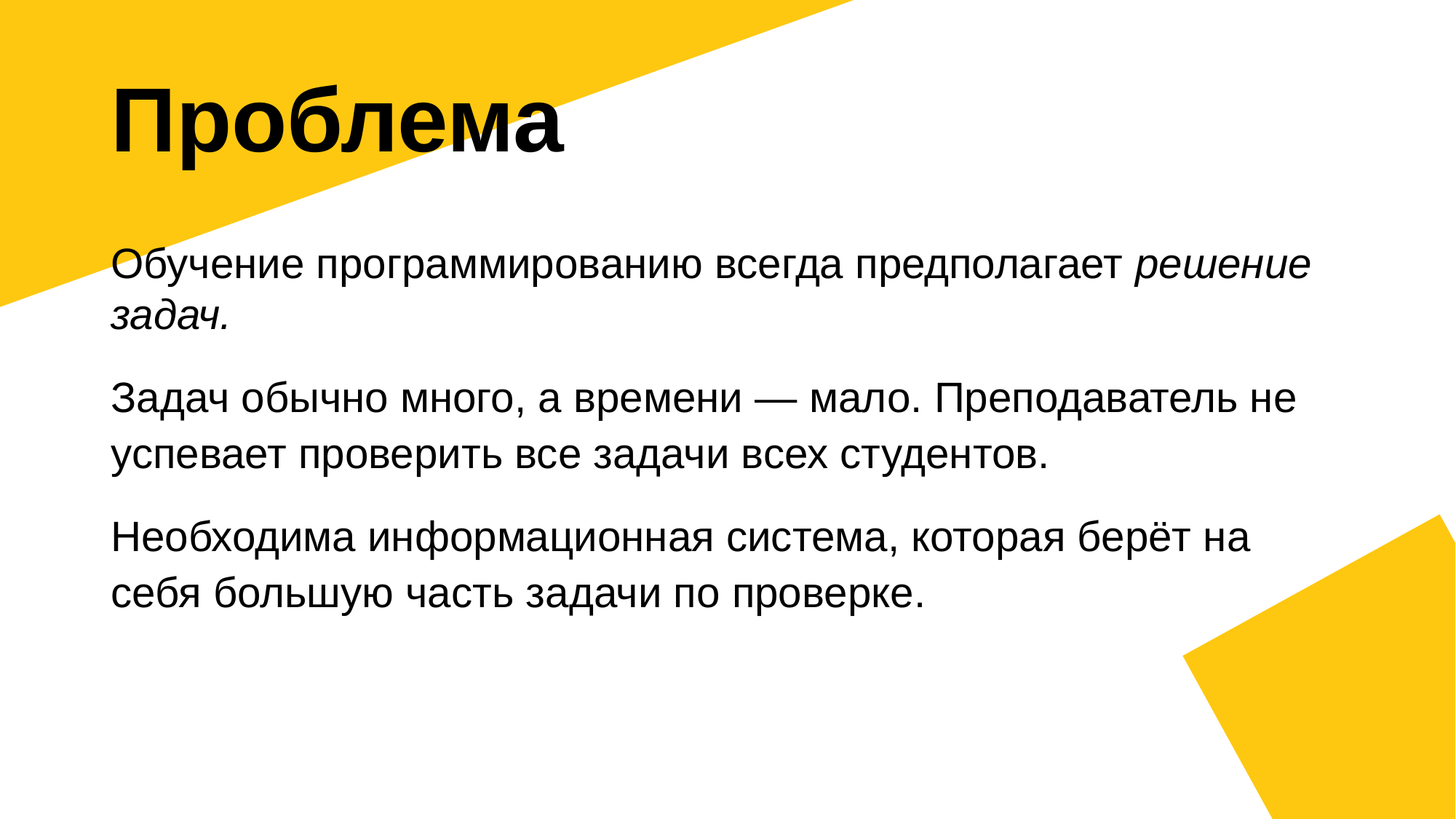

# Проблема
Обучение программированию всегда предполагает решение задач.
Задач обычно много, а времени — мало. Преподаватель не успевает проверить все задачи всех студентов.
Необходима информационная система, которая берёт на себя большую часть задачи по проверке.